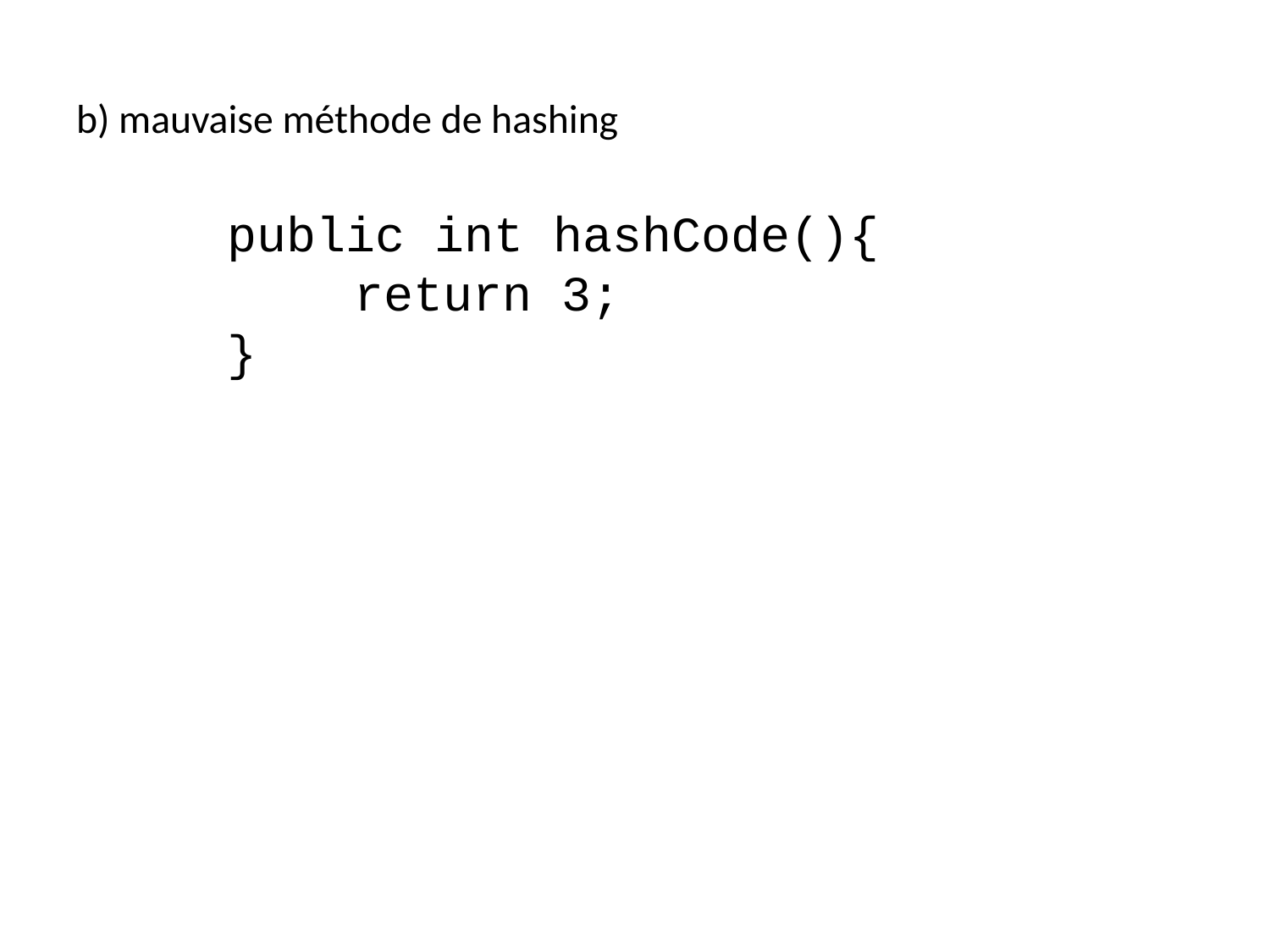

# b) mauvaise méthode de hashing
public int hashCode(){
	return 3;
}